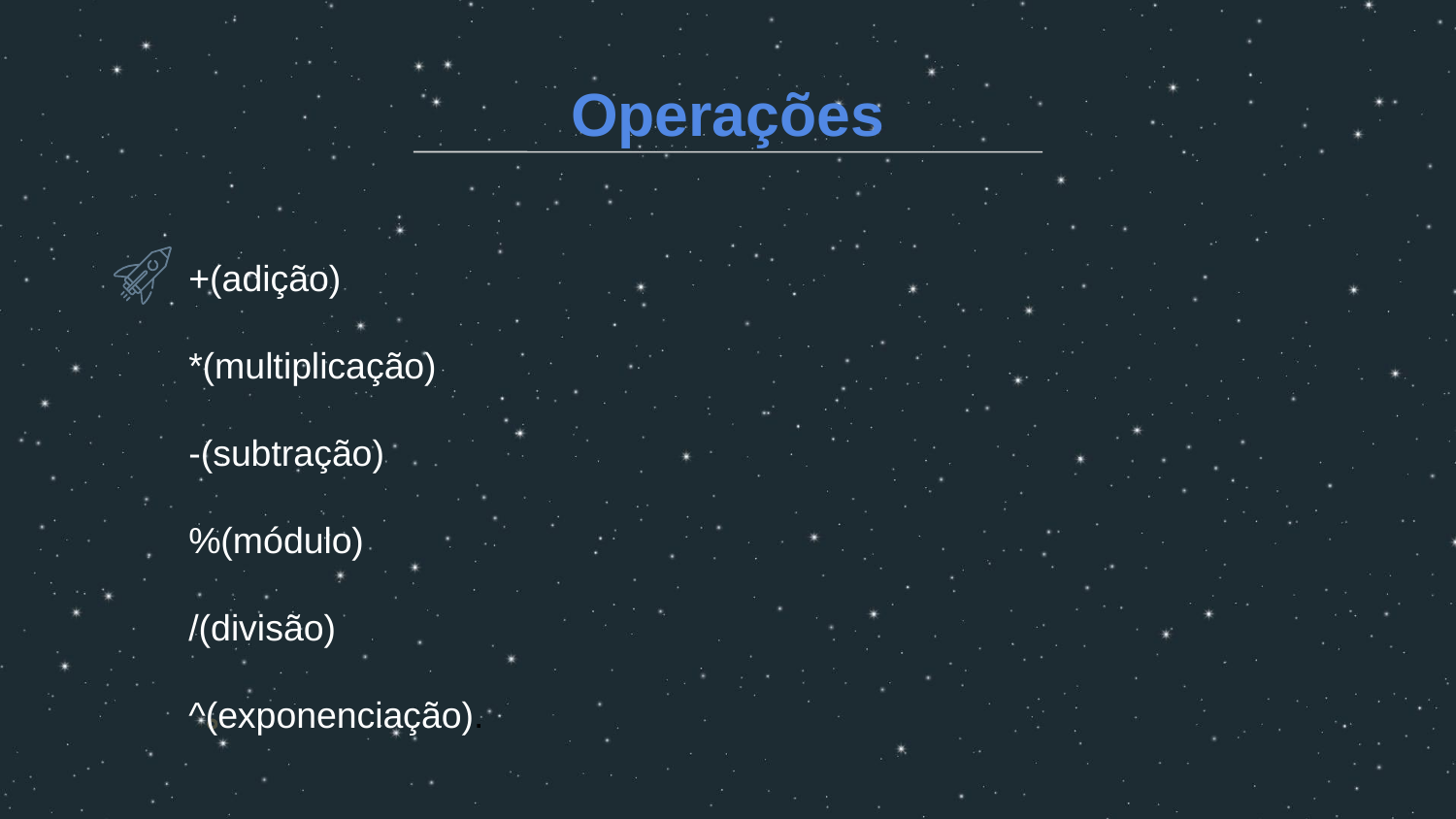

# Operações

+(adição)

*(multiplicação)

-(subtração)

%(módulo)

/(divisão)

^(exponenciação).